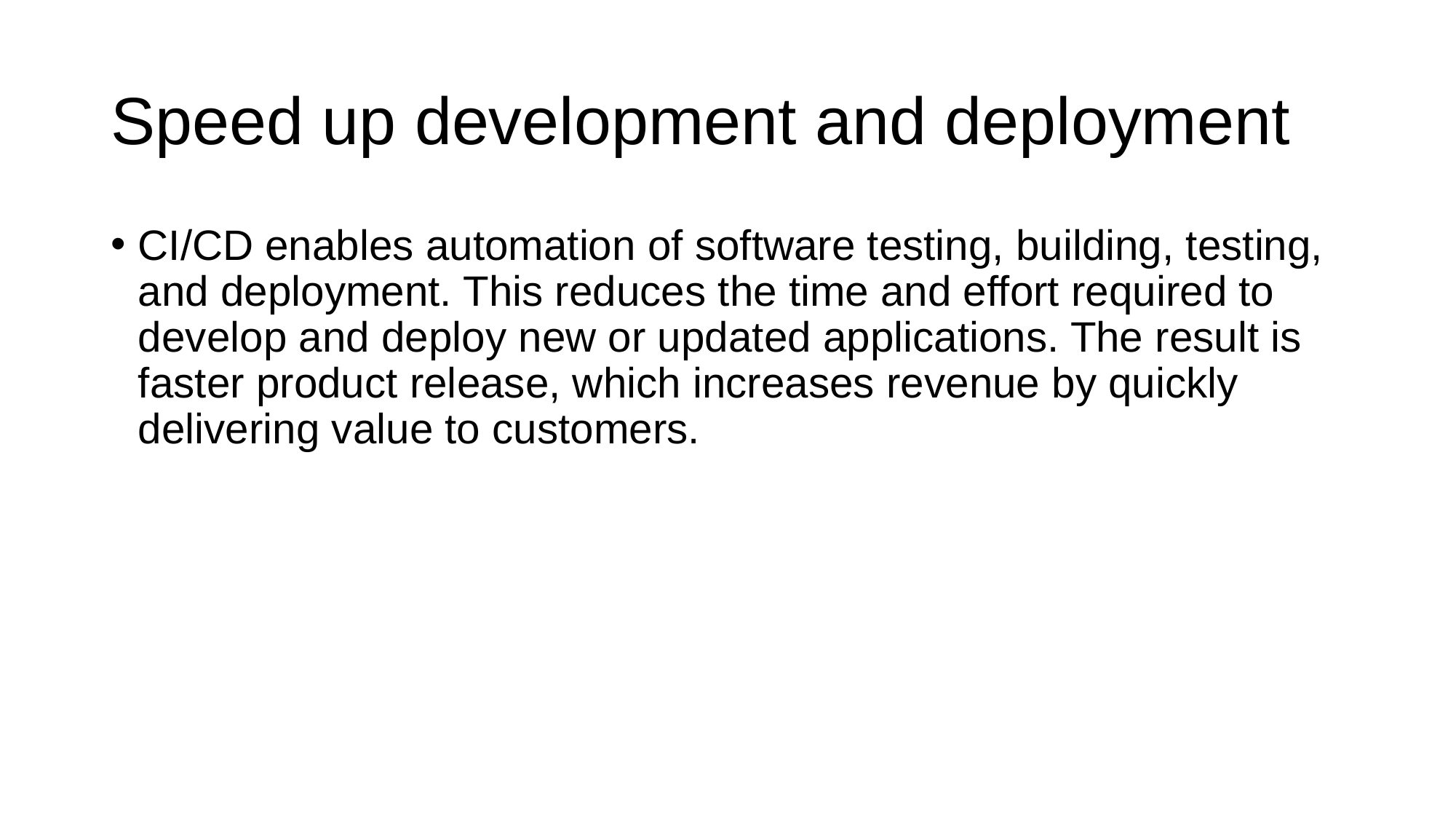

# Speed up development and deployment
CI/CD enables automation of software testing, building, testing, and deployment. This reduces the time and effort required to develop and deploy new or updated applications. The result is faster product release, which increases revenue by quickly delivering value to customers.